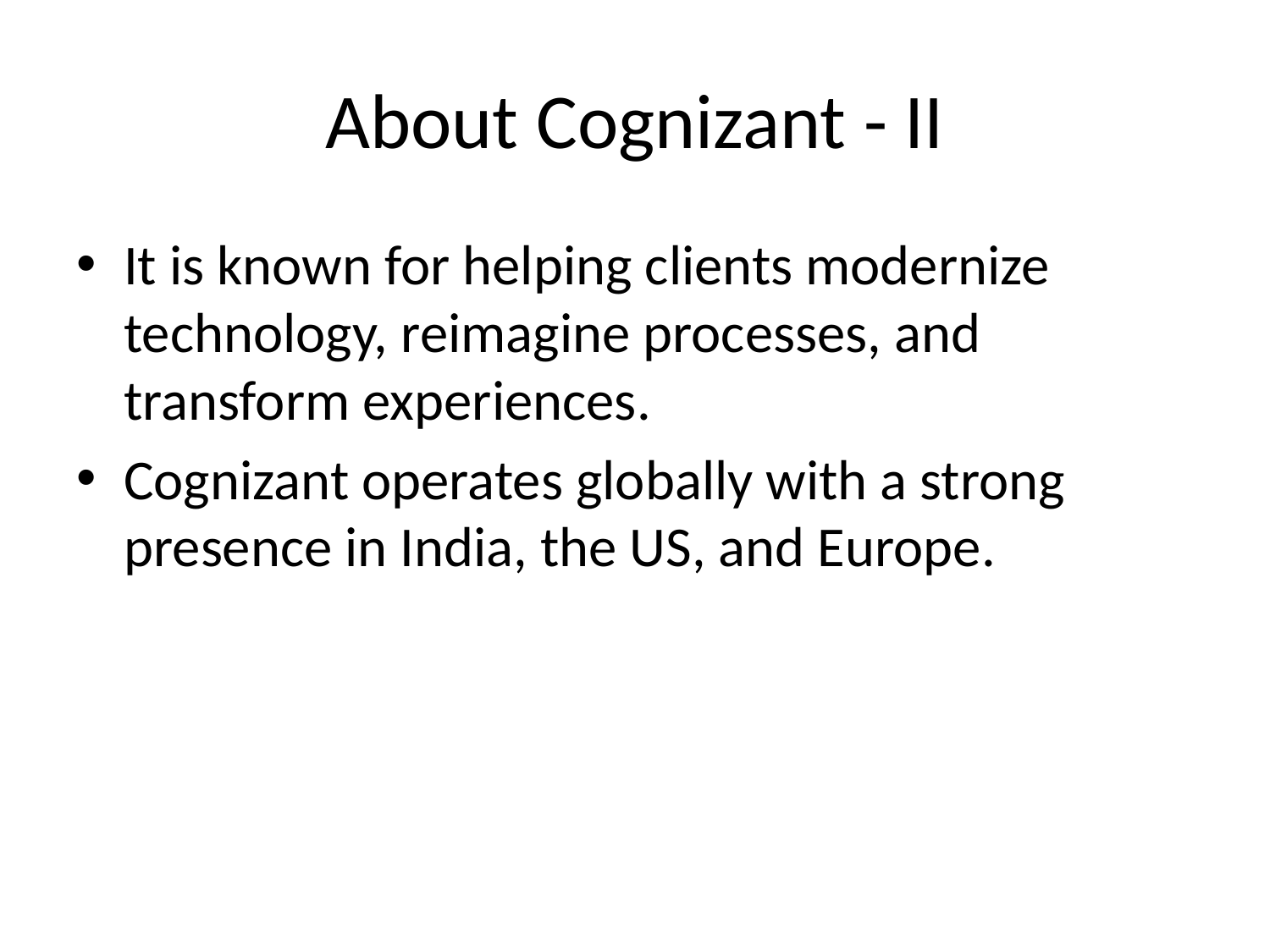

# About Cognizant - II
It is known for helping clients modernize technology, reimagine processes, and transform experiences.
Cognizant operates globally with a strong presence in India, the US, and Europe.